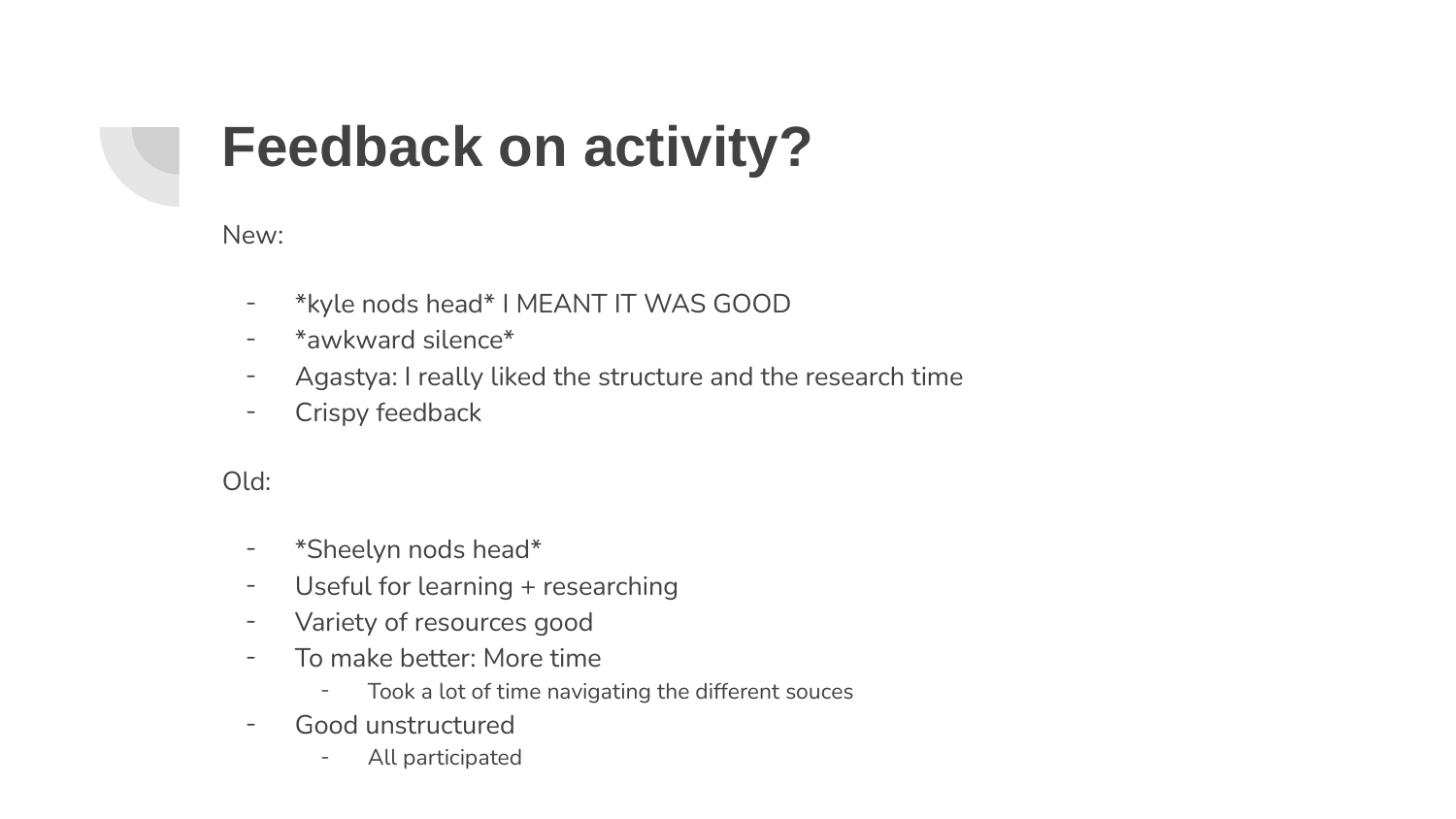

# Feedback on activity?
New:
*kyle nods head* I MEANT IT WAS GOOD
*awkward silence*
Agastya: I really liked the structure and the research time
Crispy feedback
Old:
*Sheelyn nods head*
Useful for learning + researching
Variety of resources good
To make better: More time
Took a lot of time navigating the different souces
Good unstructured
All participated